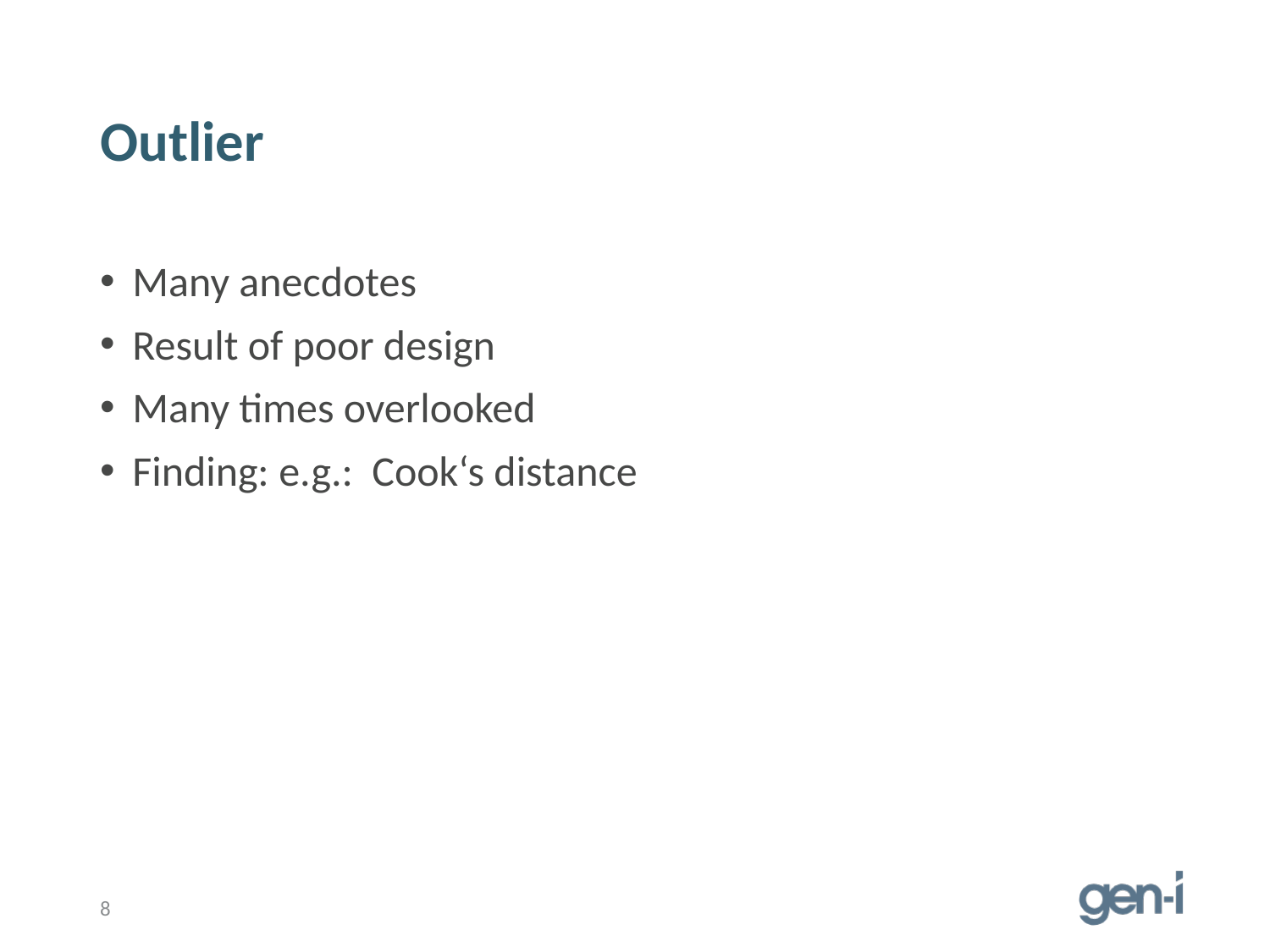

# Outlier
Many anecdotes
Result of poor design
Many times overlooked
Finding: e.g.:  Cook‘s distance

8